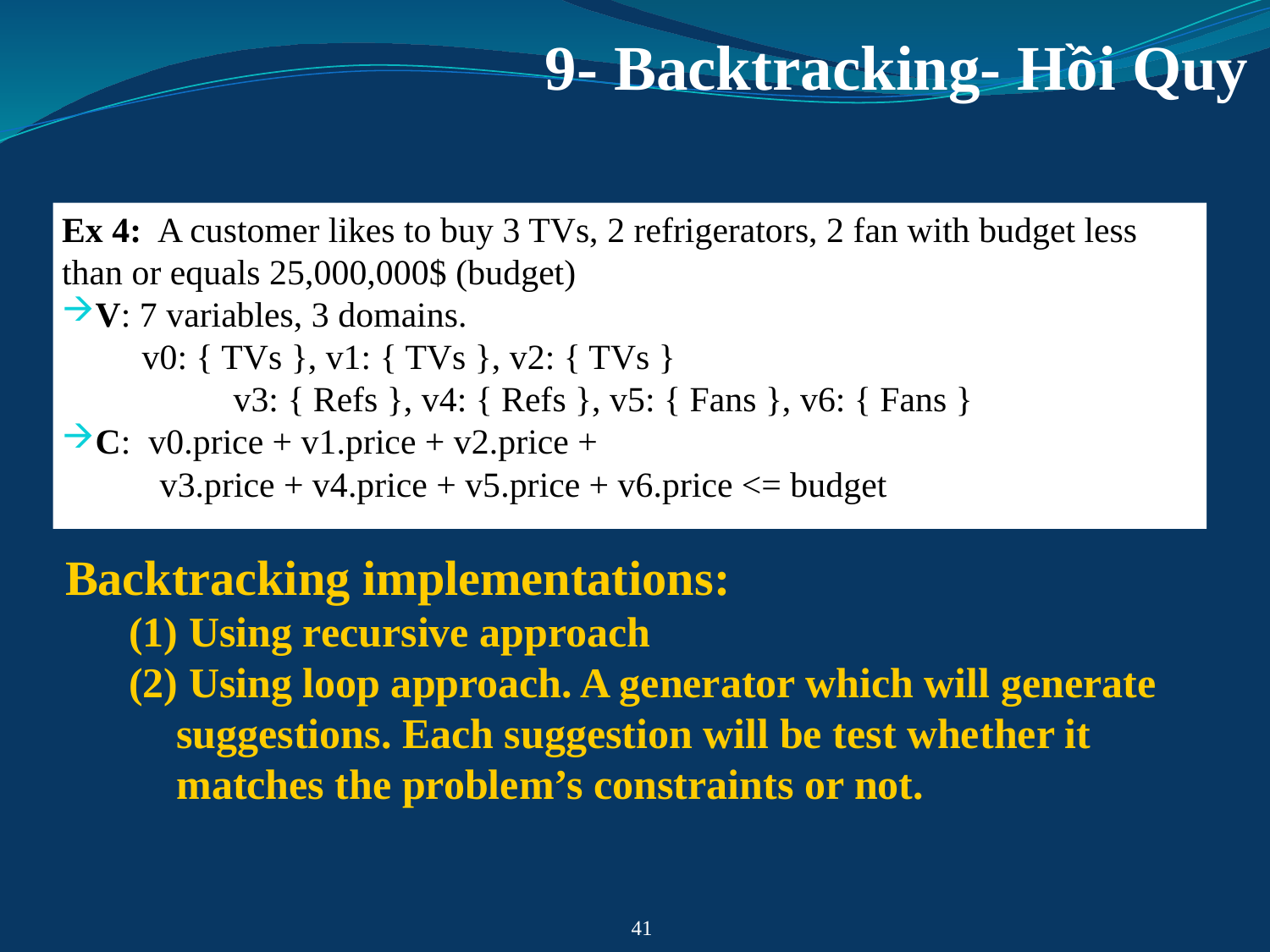

# 9- Backtracking- Hồi Quy
Ex 4:  A customer likes to buy 3 TVs, 2 refrigerators, 2 fan with budget less than or equals 25,000,000$ (budget)
V: 7 variables, 3 domains.
         v0: { TVs }, v1: { TVs }, v2: { TVs }
	     v3: { Refs }, v4: { Refs }, v5: { Fans }, v6: { Fans }
C:  v0.price + v1.price + v2.price +
           v3.price + v4.price + v5.price + v6.price <= budget
Backtracking implementations:
 Using recursive approach
 Using loop approach. A generator which will generate suggestions. Each suggestion will be test whether it matches the problem’s constraints or not.
41